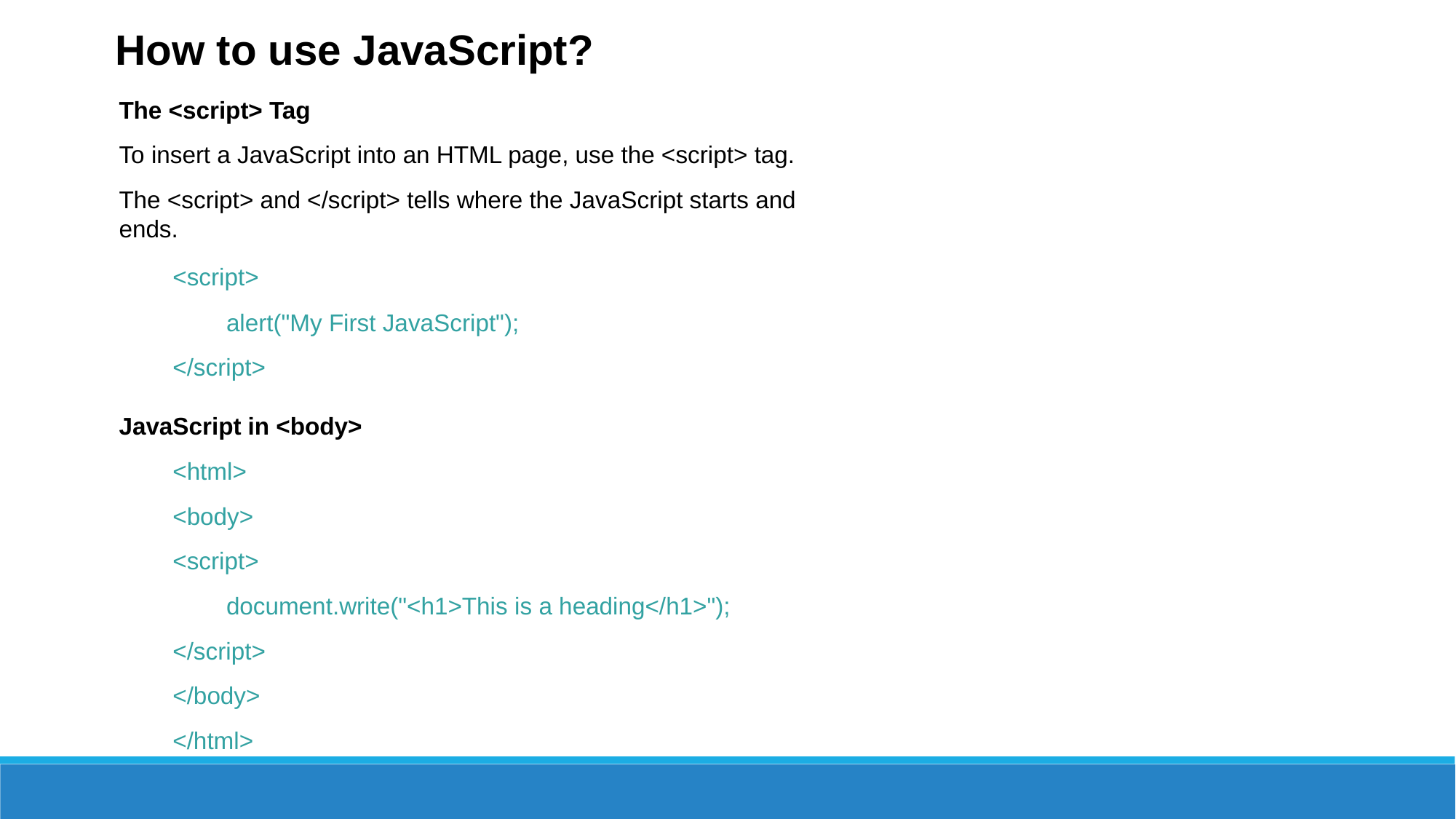

How to use JavaScript?
The <script> Tag
To insert a JavaScript into an HTML page, use the <script> tag.
The <script> and </script> tells where the JavaScript starts and ends.
<script>
alert("My First JavaScript");
</script>

JavaScript in <body>
<html>
<body>
<script>
document.write("<h1>This is a heading</h1>");
</script>
</body>
</html>